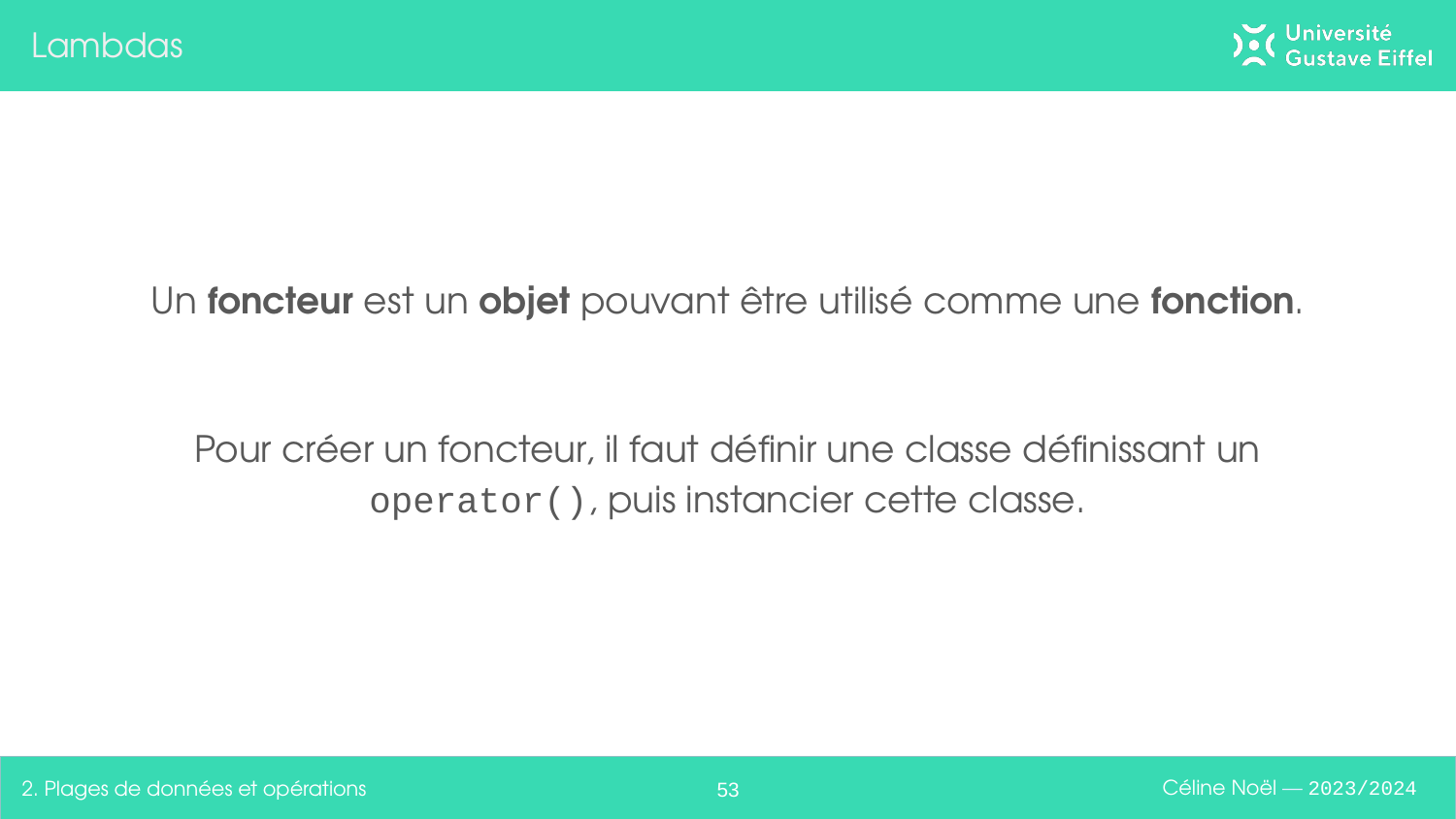

# Lambdas
Un foncteur est un objet pouvant être utilisé comme une fonction.

Pour créer un foncteur, il faut définir une classe définissant un operator(), puis instancier cette classe.
2. Plages de données et opérations
53